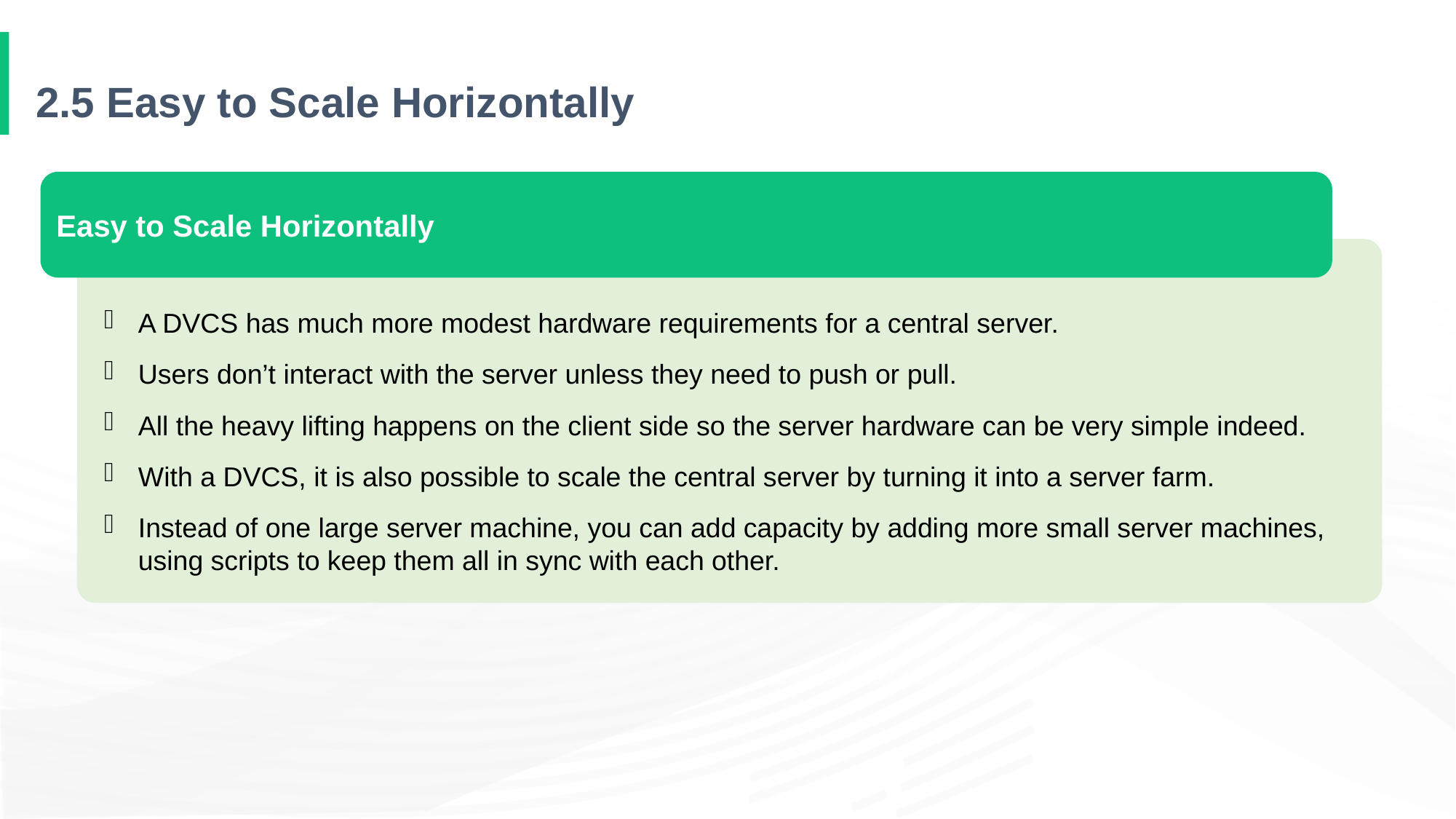

# 2.5 Easy to Scale Horizontally

Easy to Scale Horizontally
A DVCS has much more modest hardware requirements for a central server.
Users don’t interact with the server unless they need to push or pull.
All the heavy lifting happens on the client side so the server hardware can be very simple indeed.
With a DVCS, it is also possible to scale the central server by turning it into a server farm.
Instead of one large server machine, you can add capacity by adding more small server machines, using scripts to keep them all in sync with each other.